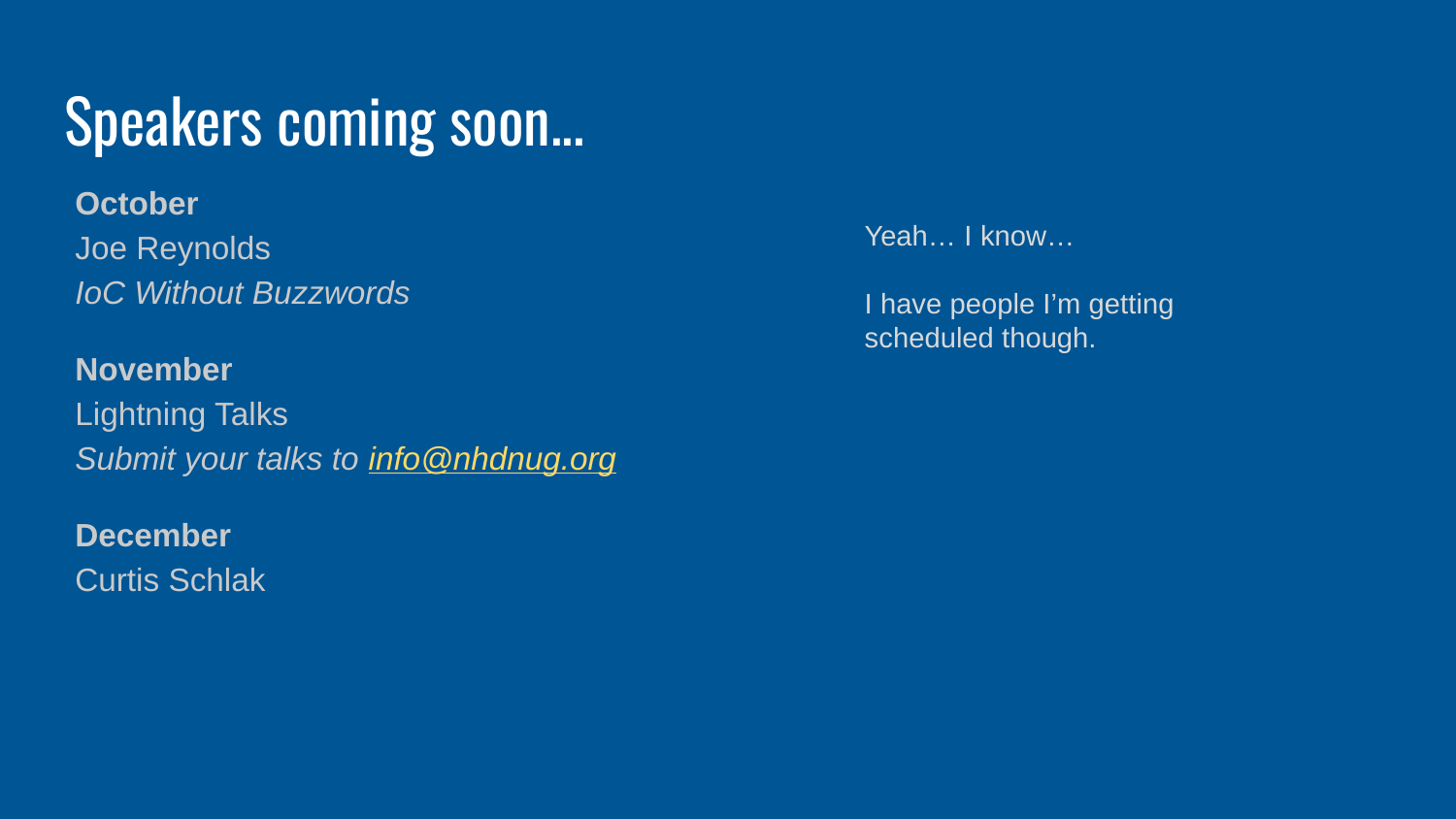

# Speakers coming soon...

October
Joe Reynolds
IoC Without Buzzwords
November
Lightning Talks
Submit your talks to info@nhdnug.org
December
Curtis Schlak

Yeah… I know…

I have people I’m getting scheduled though.